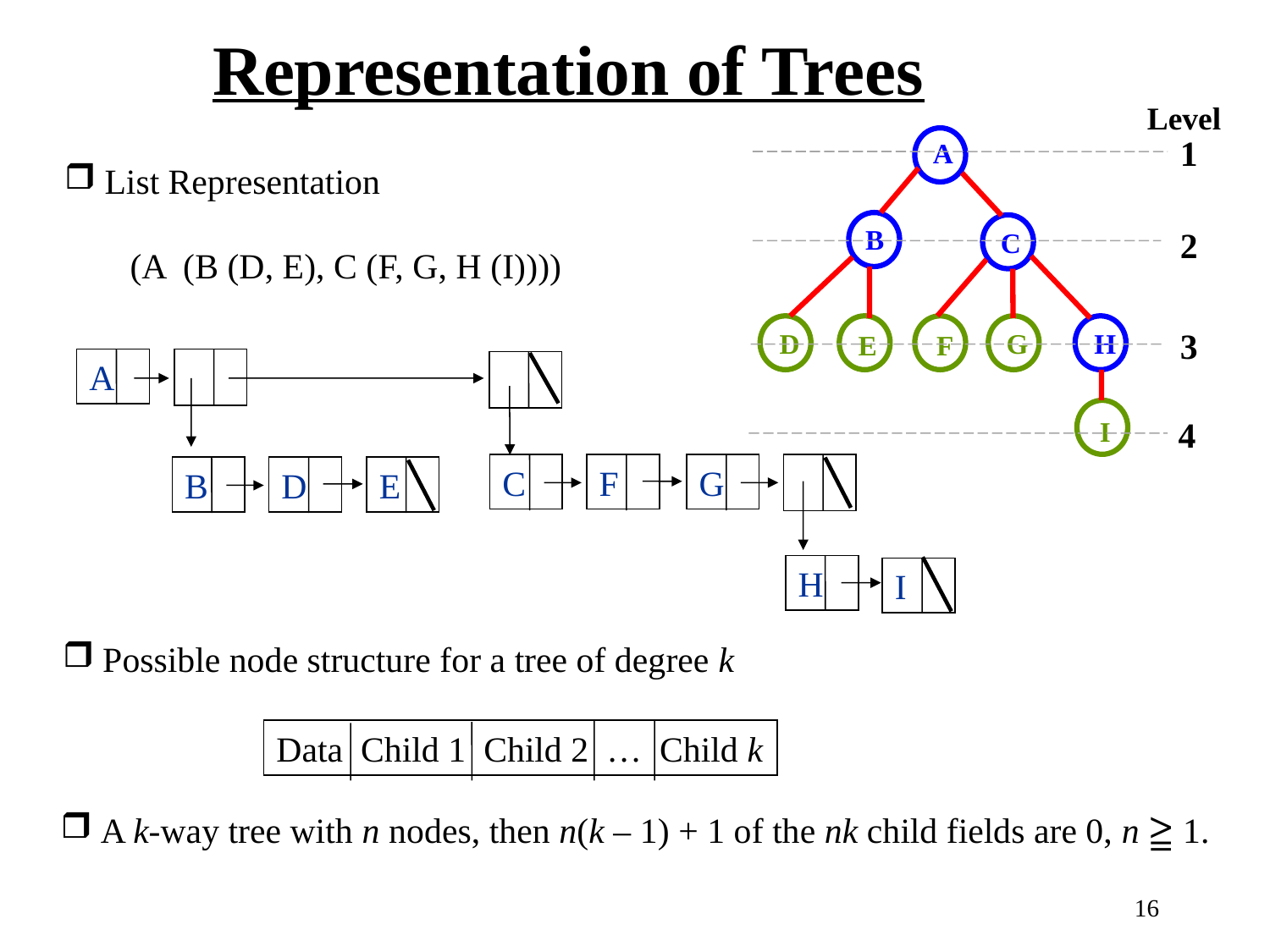

Representation of Trees
Level
1

A

B
2
C

3
D
G
H
E
F

4
I

 List Representation
    (A  (B (D, E), C (F, G, H (I))))
A

C
F
G

B
D
E

H

I

 Possible node structure for a tree of degree k

Data  Child 1  Child 2  …  Child k

 A k-way tree with n nodes, then n(k – 1) + 1 of the nk child fields are 0, n ≧ 1.
16